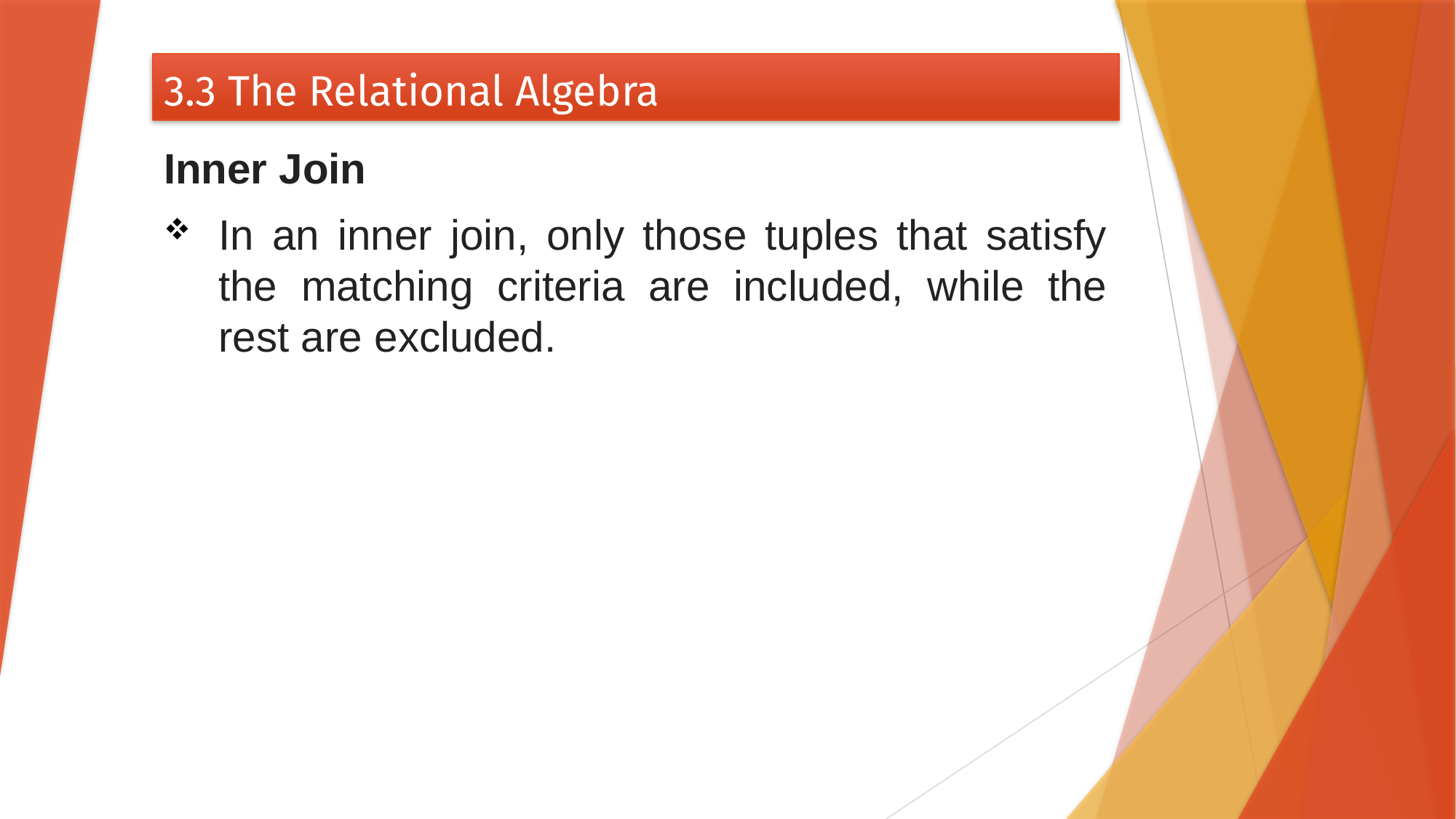

# 3.3 The Relational Algebra
Inner Join
In an inner join, only those tuples that satisfy the matching criteria are included, while the rest are excluded.